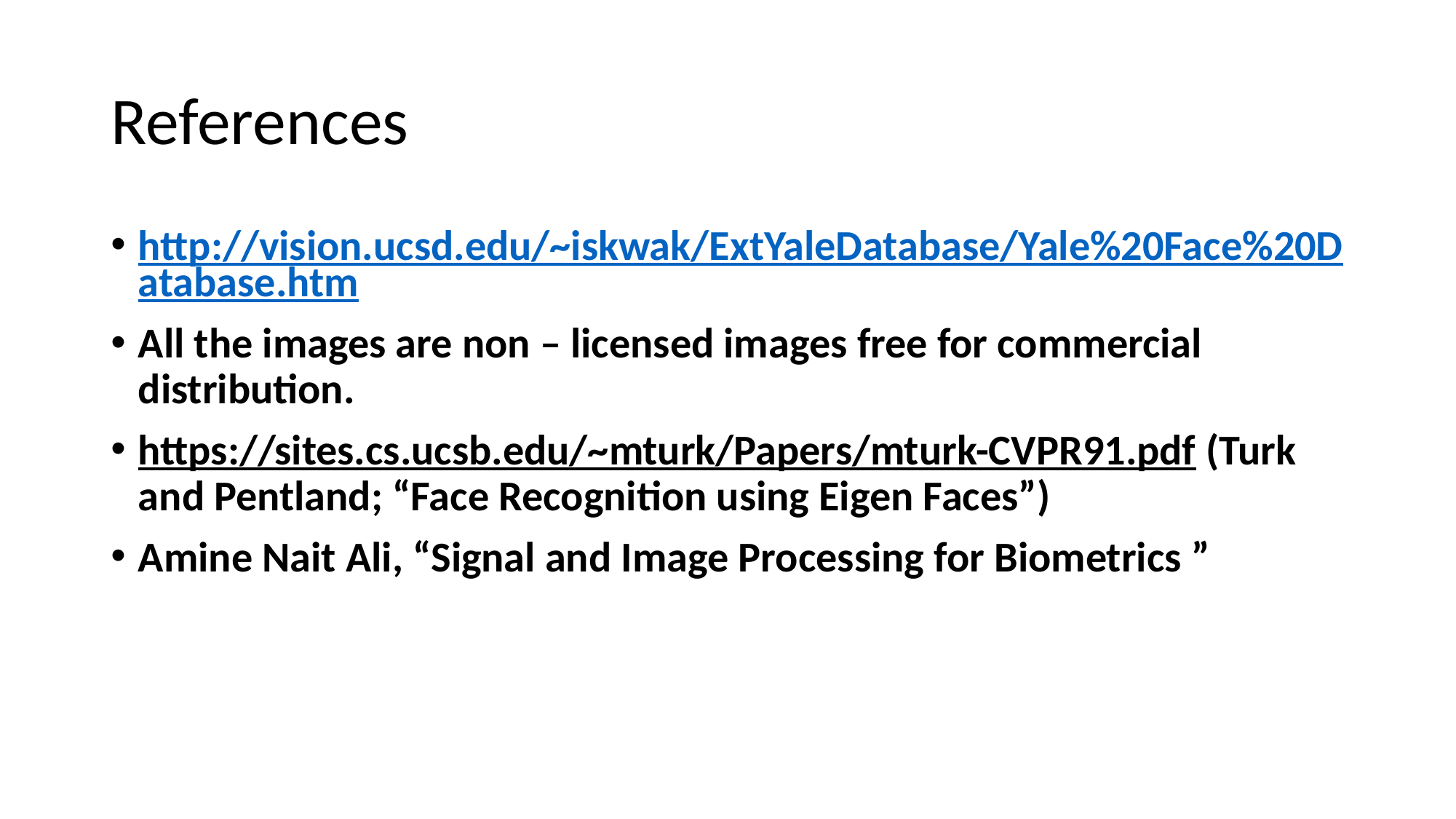

# References
http://vision.ucsd.edu/~iskwak/ExtYaleDatabase/Yale%20Face%20Database.htm
All the images are non – licensed images free for commercial distribution.
https://sites.cs.ucsb.edu/~mturk/Papers/mturk-CVPR91.pdf (Turk and Pentland; “Face Recognition using Eigen Faces”)
Amine Nait Ali, “Signal and Image Processing for Biometrics ”